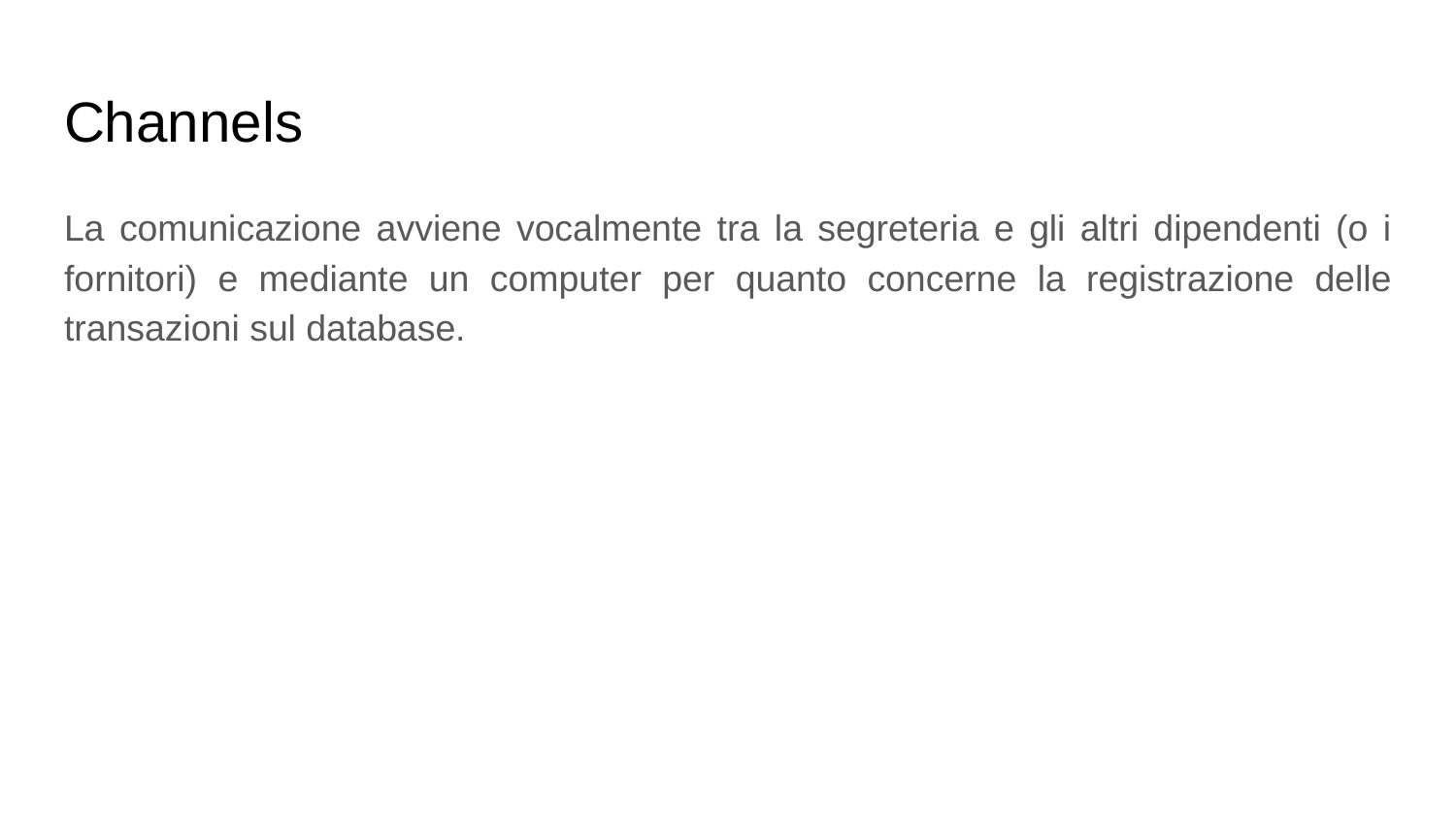

# Channels
La comunicazione avviene vocalmente tra la segreteria e gli altri dipendenti (o i fornitori) e mediante un computer per quanto concerne la registrazione delle transazioni sul database.